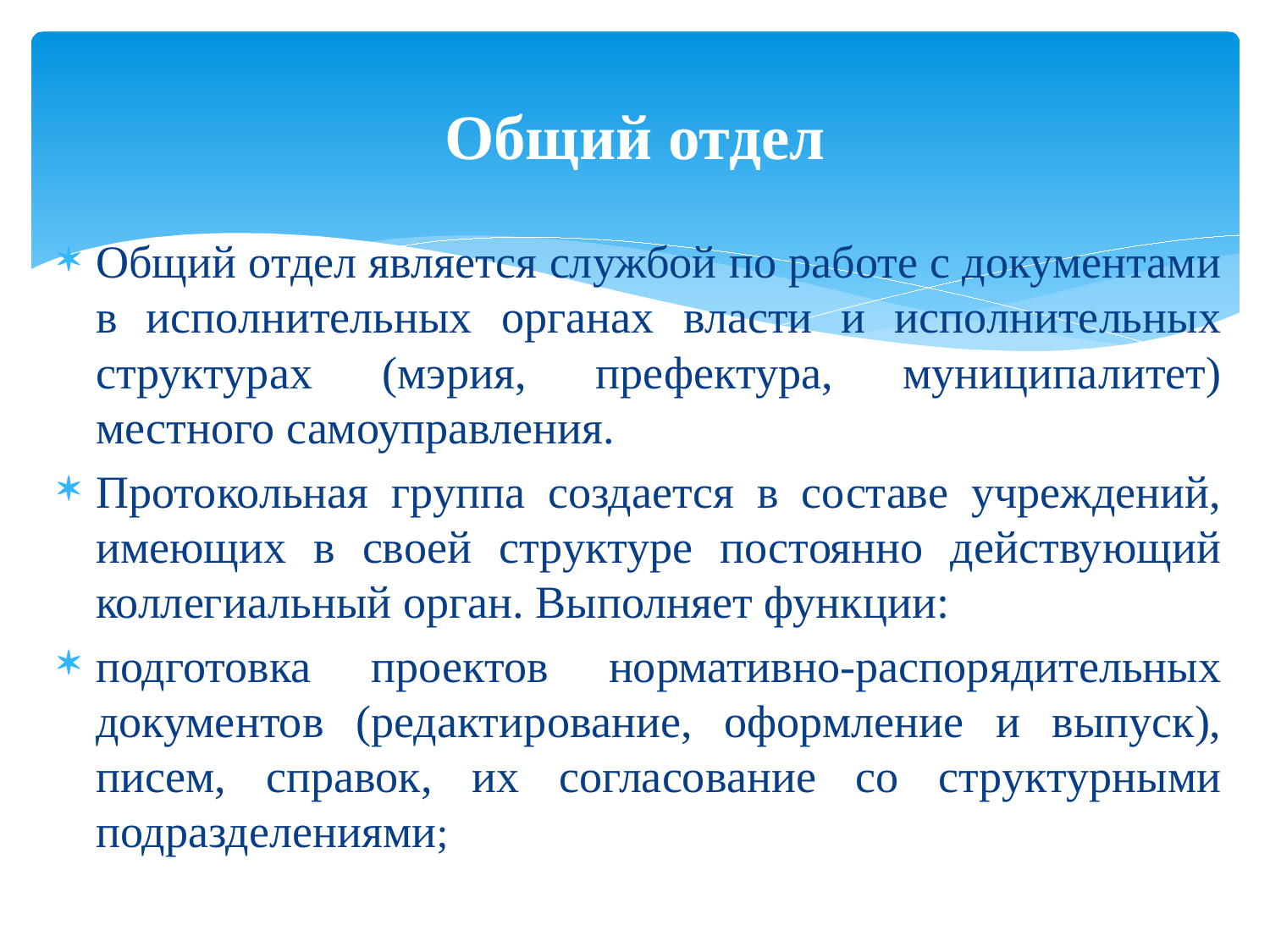

# Общий отдел
Общий отдел является службой по работе с документами в исполнительных органах власти и исполнительных структурах (мэрия, префектура, муниципалитет) местного самоуправления.
Протокольная группа создается в составе учреждений, имеющих в своей структуре постоянно действующий коллегиальный орган. Выполняет функции:
подготовка проектов нормативно-распорядительных документов (редактирование, оформление и выпуск), писем, справок, их согласование со структурными подразделениями;